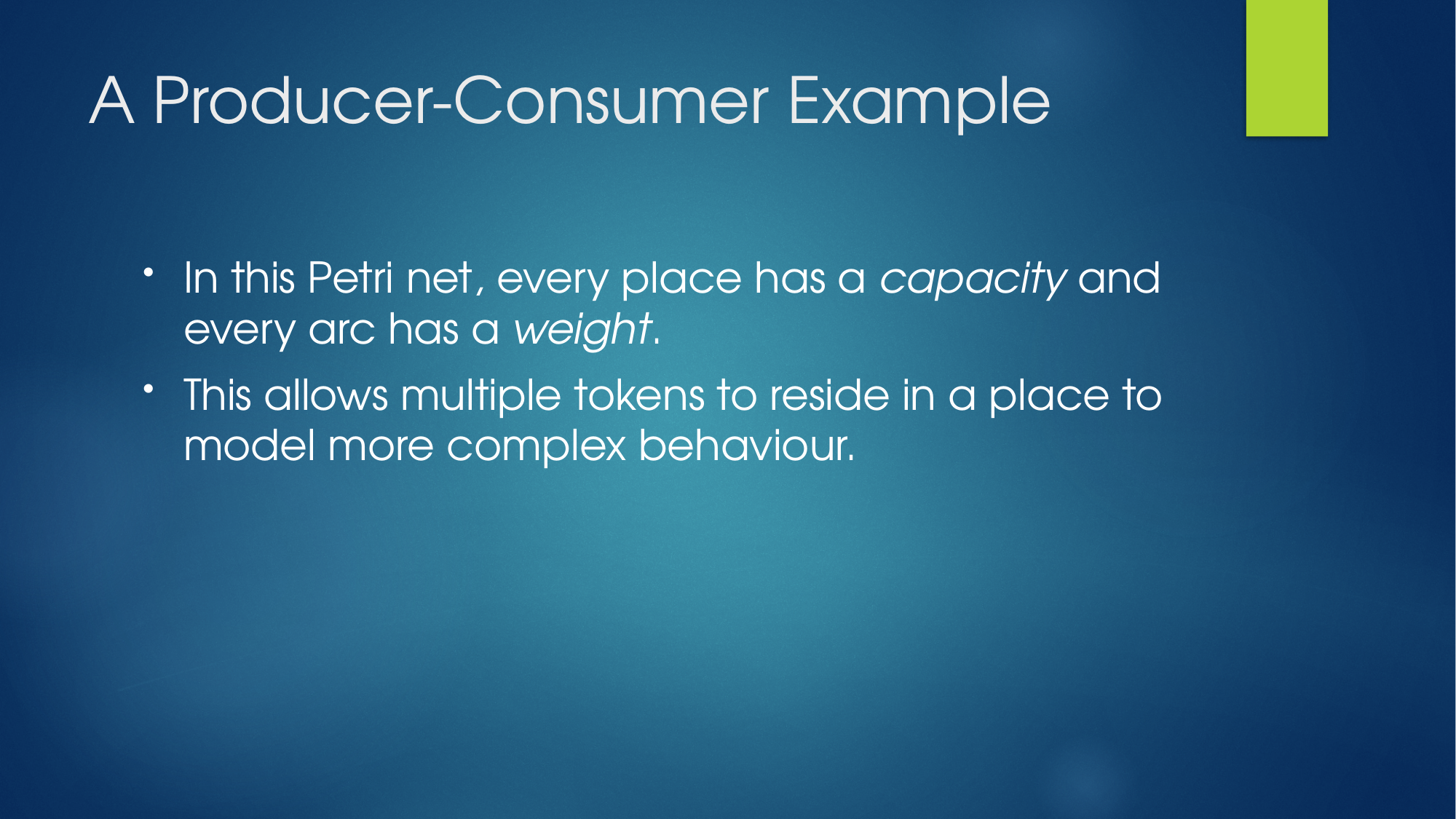

# A Producer-Consumer Example
In this Petri net, every place has a capacity and every arc has a weight.
This allows multiple tokens to reside in a place to model more complex behaviour.